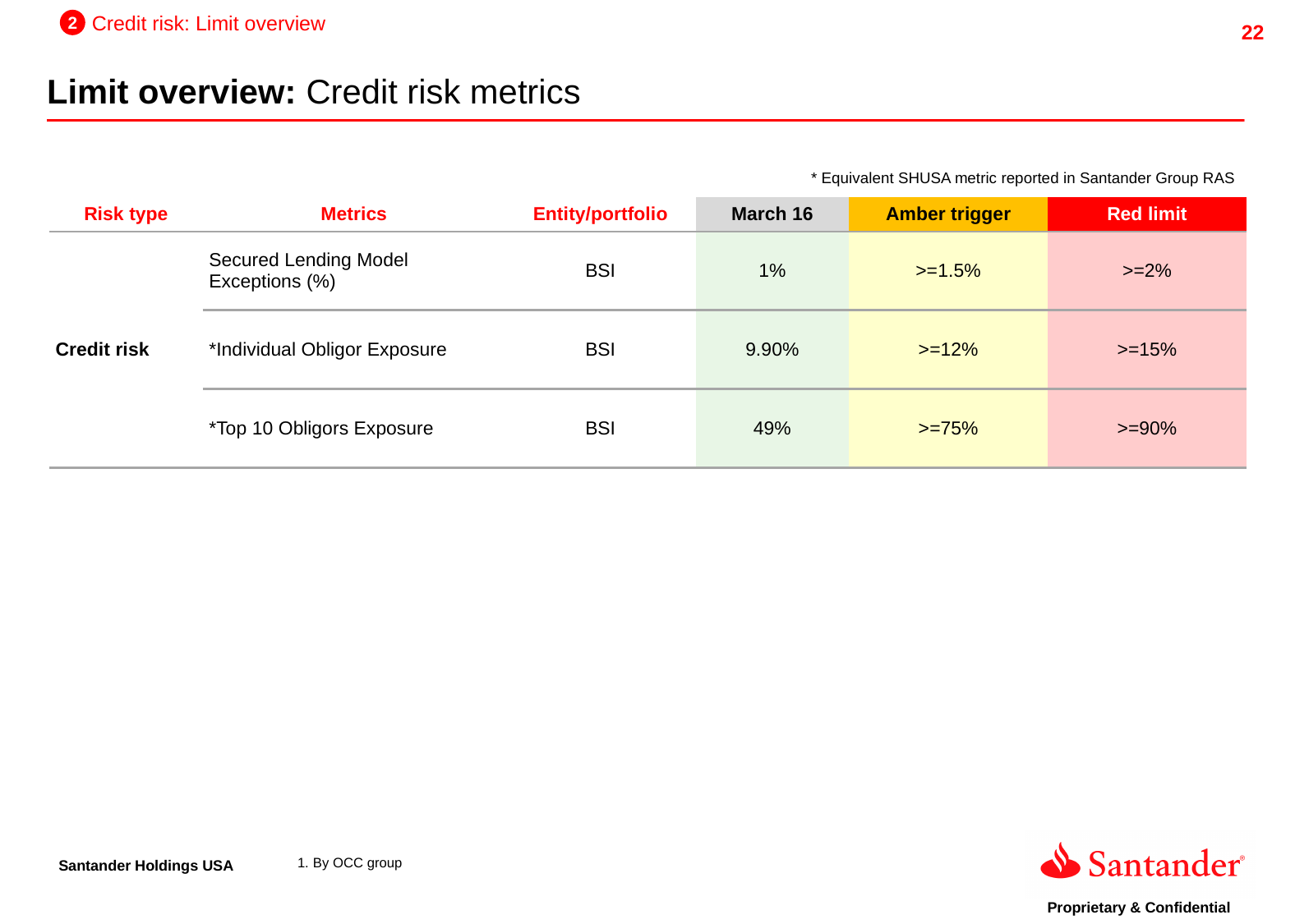

2
Credit risk: Limit overview
Limit overview: Credit risk metrics
* Equivalent SHUSA metric reported in Santander Group RAS
| Risk type | Metrics | Entity/portfolio | March 16 | Amber trigger | Red limit |
| --- | --- | --- | --- | --- | --- |
| Credit risk | Secured Lending Model Exceptions (%) | BSI | 1% | >=1.5% | >=2% |
|  | \*Individual Obligor Exposure | BSI | 9.90% | >=12% | >=15% |
|  | \*Top 10 Obligors Exposure | BSI | 49% | >=75% | >=90% |
1. By OCC group